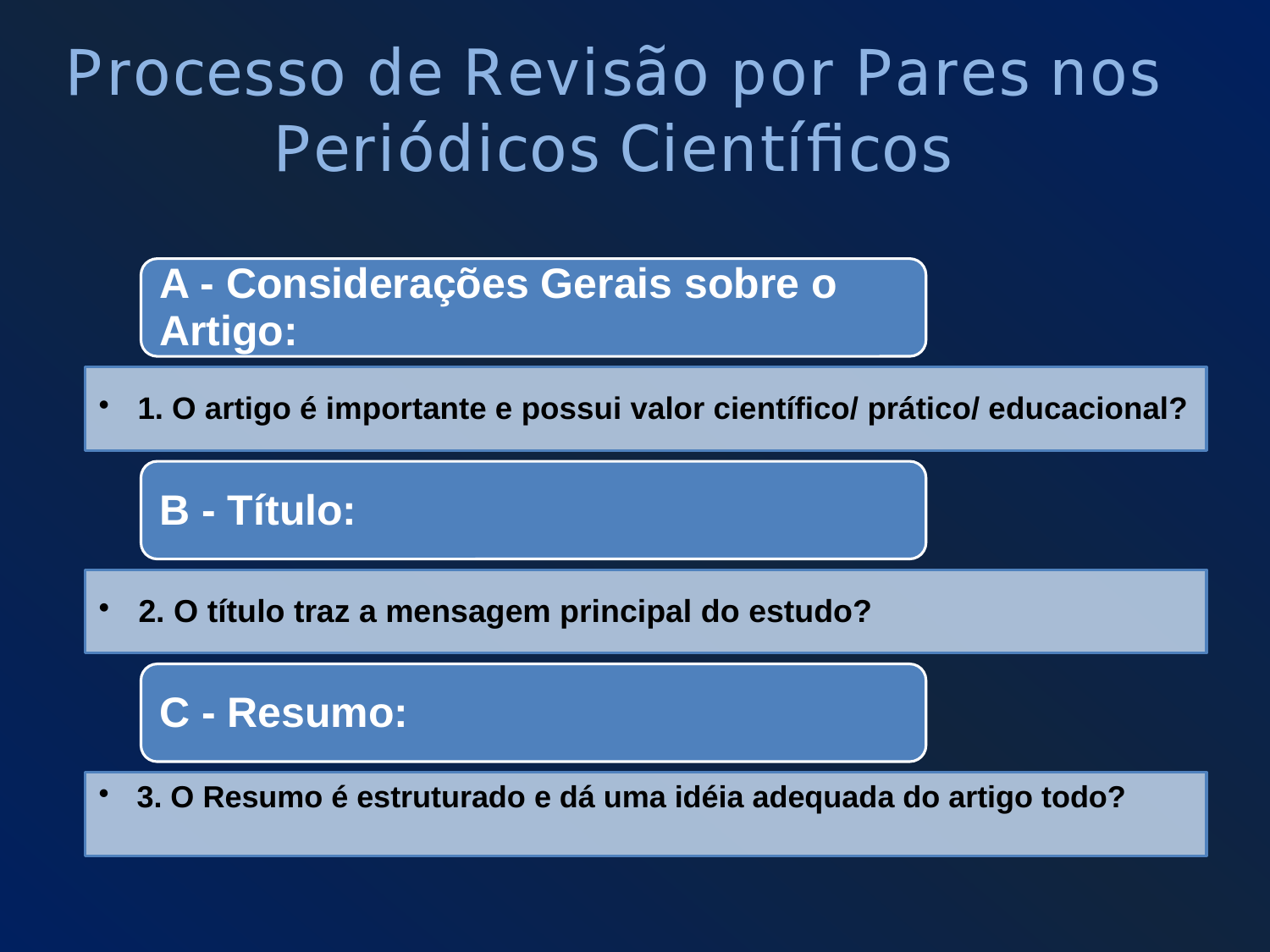

# Processo de Revisão por Pares nos Periódicos Científicos
A - Considerações Gerais sobre o Artigo:
B - Título:
C - Resumo:
1. O artigo é importante e possui valor científico/ prático/ educacional?
2. O título traz a mensagem principal do estudo?
3. O Resumo é estruturado e dá uma idéia adequada do artigo todo?